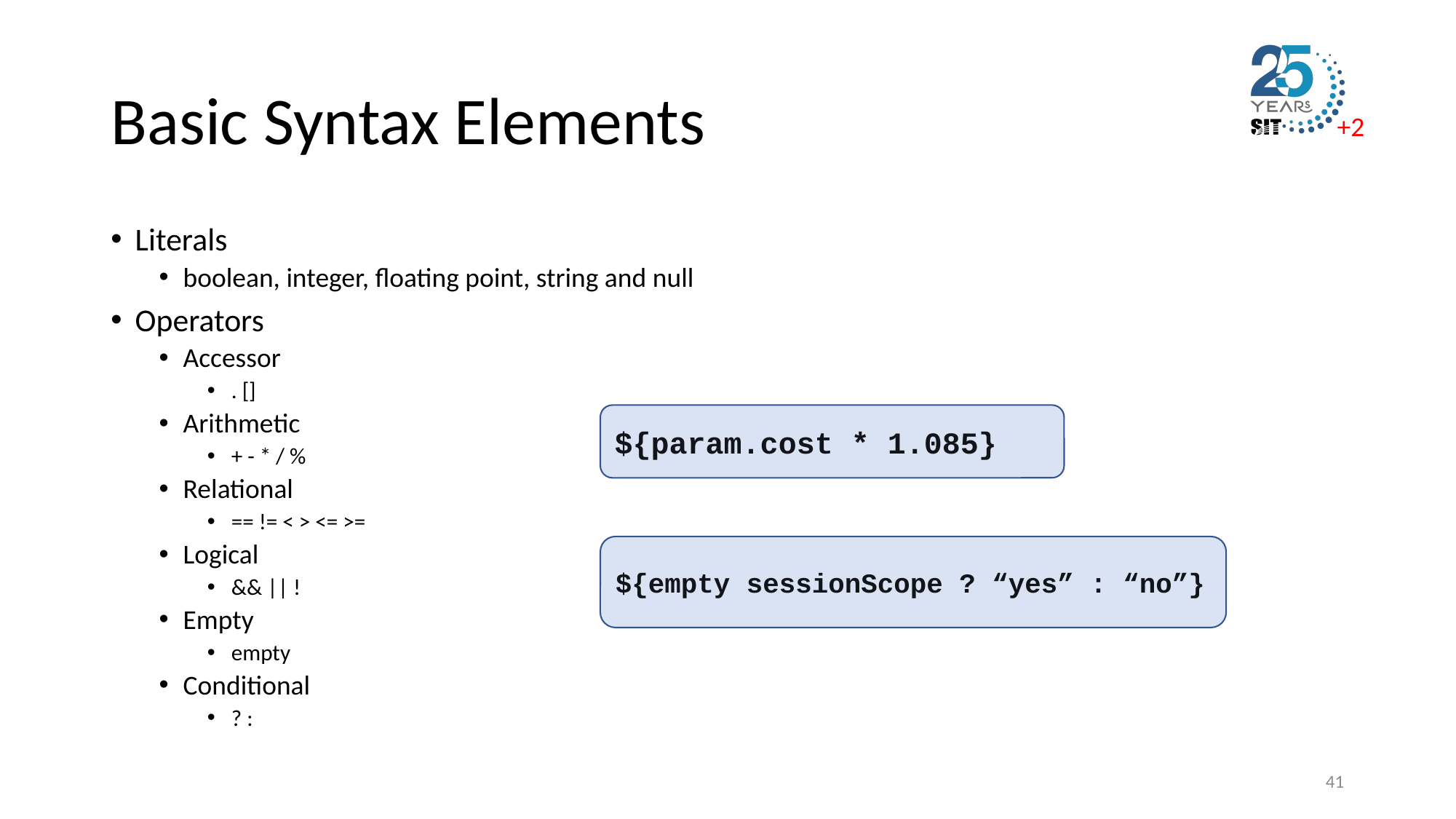

# Basic Syntax Elements
Literals
boolean, integer, floating point, string and null
Operators
Accessor
. []
Arithmetic
+ - * / %
Relational
== != < > <= >=
Logical
&& || !
Empty
empty
Conditional
? :
${param.cost * 1.085}
${empty sessionScope ? “yes” : “no”}
41